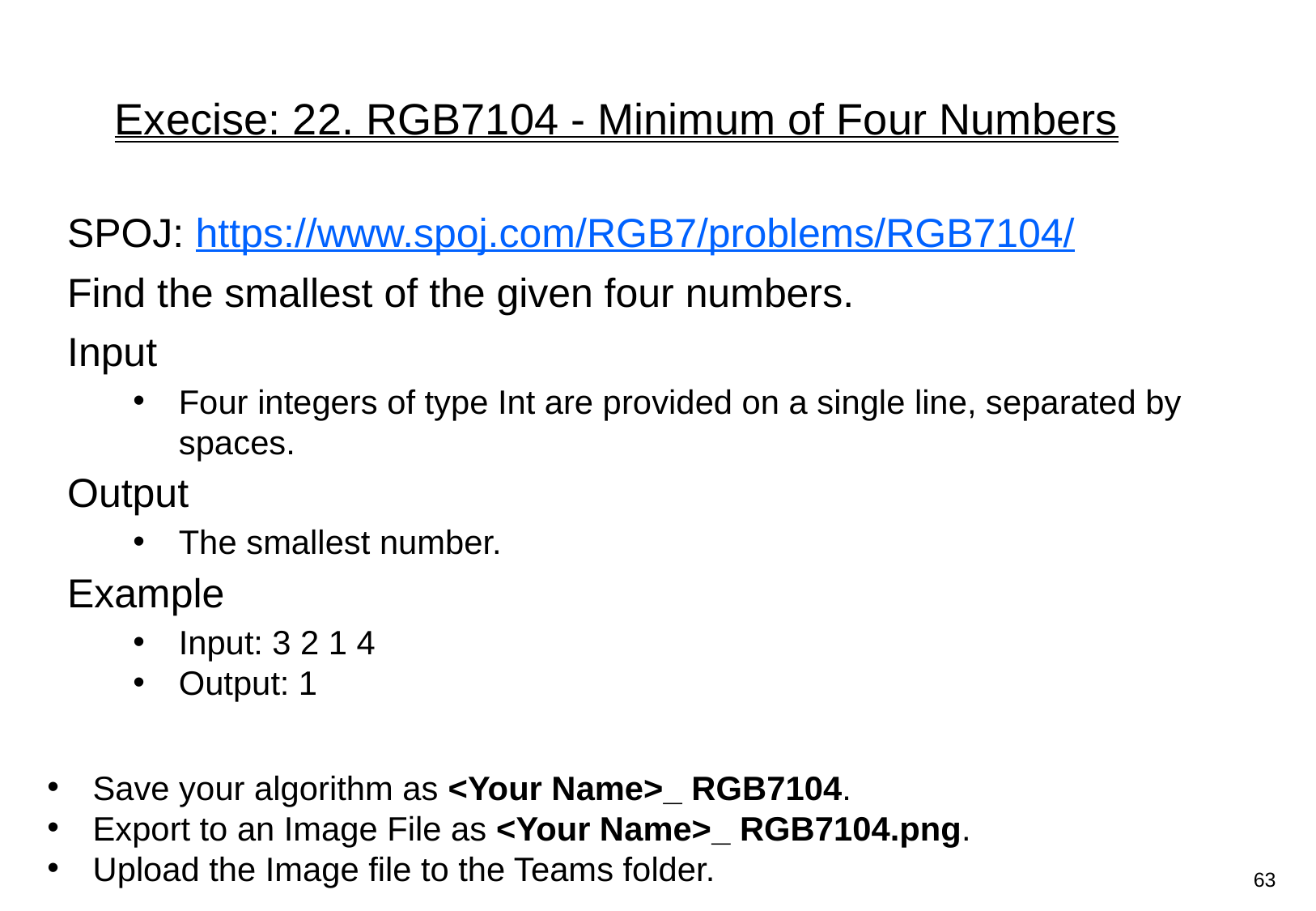

# Execise: 22. RGB7104 - Minimum of Four Numbers
SPOJ: https://www.spoj.com/RGB7/problems/RGB7104/
Find the smallest of the given four numbers.
Input
Four integers of type Int are provided on a single line, separated by spaces.
Output
The smallest number.
Example
Input: 3 2 1 4
Output: 1

Save your algorithm as <Your Name>_ RGB7104.
Export to an Image File as <Your Name>_ RGB7104.png.
Upload the Image file to the Teams folder.
63